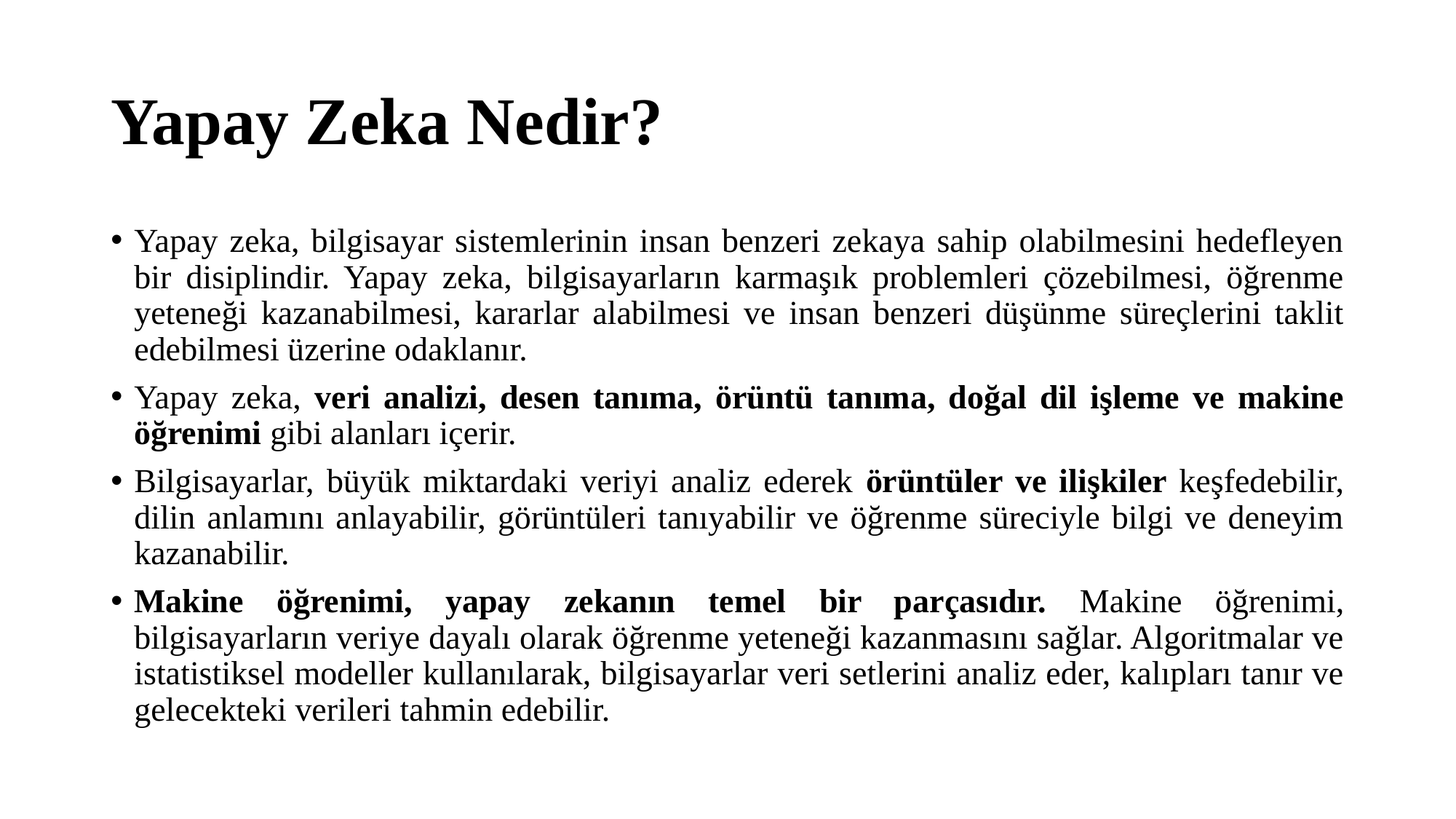

# Yapay Zeka Nedir?
Yapay zeka, bilgisayar sistemlerinin insan benzeri zekaya sahip olabilmesini hedefleyen bir disiplindir. Yapay zeka, bilgisayarların karmaşık problemleri çözebilmesi, öğrenme yeteneği kazanabilmesi, kararlar alabilmesi ve insan benzeri düşünme süreçlerini taklit edebilmesi üzerine odaklanır.
Yapay zeka, veri analizi, desen tanıma, örüntü tanıma, doğal dil işleme ve makine öğrenimi gibi alanları içerir.
Bilgisayarlar, büyük miktardaki veriyi analiz ederek örüntüler ve ilişkiler keşfedebilir, dilin anlamını anlayabilir, görüntüleri tanıyabilir ve öğrenme süreciyle bilgi ve deneyim kazanabilir.
Makine öğrenimi, yapay zekanın temel bir parçasıdır. Makine öğrenimi, bilgisayarların veriye dayalı olarak öğrenme yeteneği kazanmasını sağlar. Algoritmalar ve istatistiksel modeller kullanılarak, bilgisayarlar veri setlerini analiz eder, kalıpları tanır ve gelecekteki verileri tahmin edebilir.